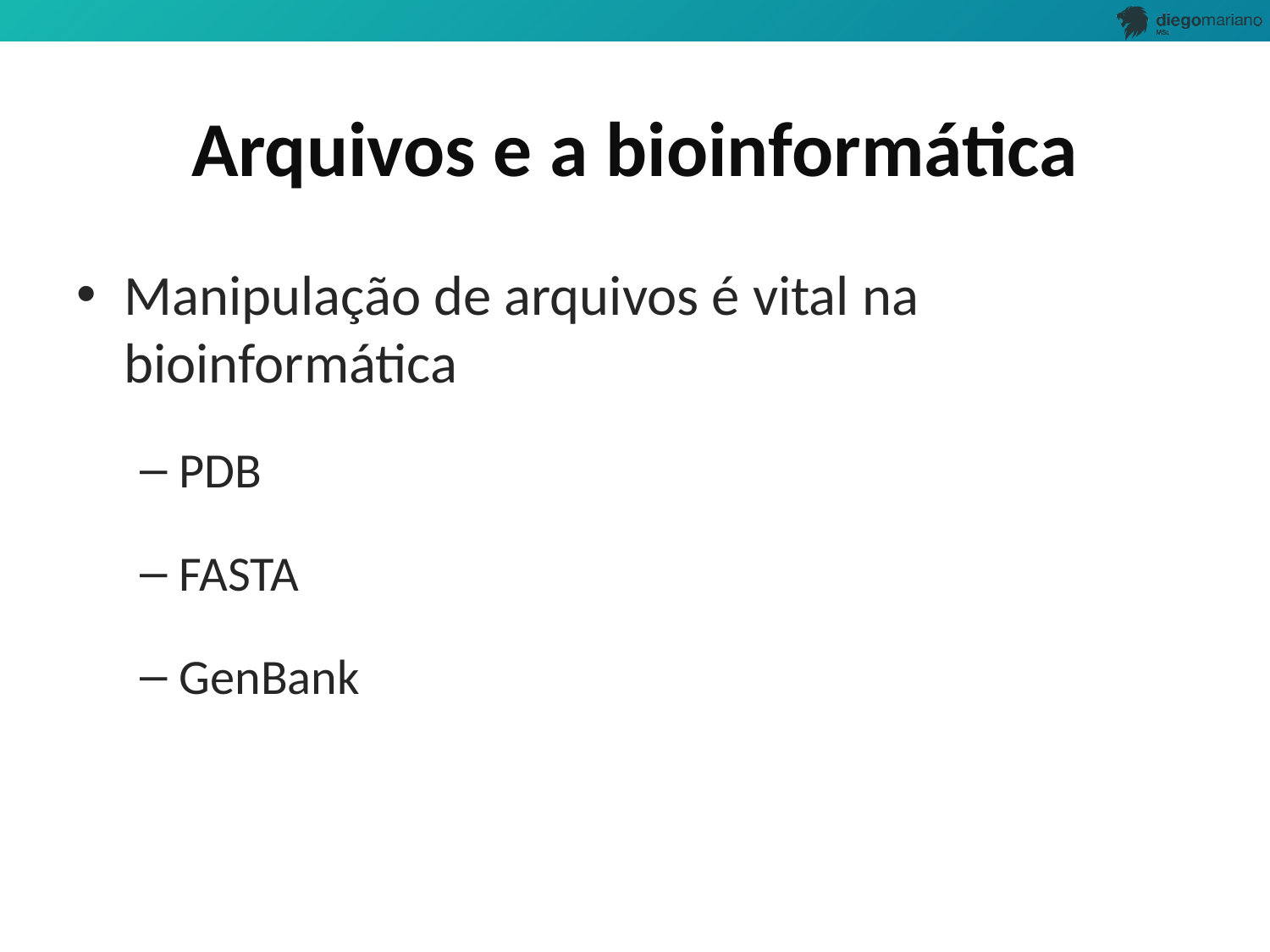

# Arquivos e a bioinformática
Manipulação de arquivos é vital na bioinformática
PDB
FASTA
GenBank